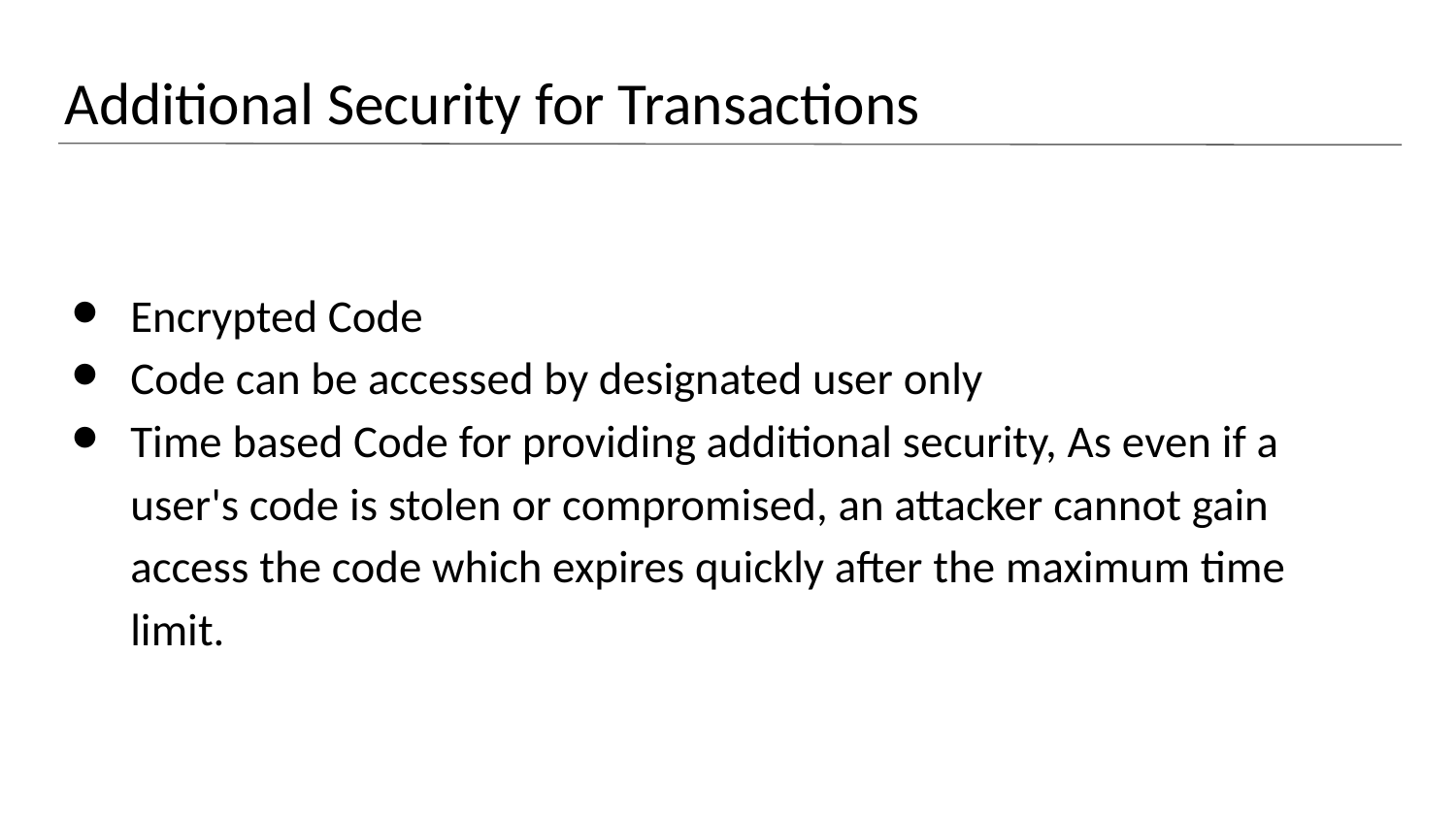

# Additional Security for Transactions

Encrypted Code
Code can be accessed by designated user only
Time based Code for providing additional security, As even if a user's code is stolen or compromised, an attacker cannot gain access the code which expires quickly after the maximum time limit.